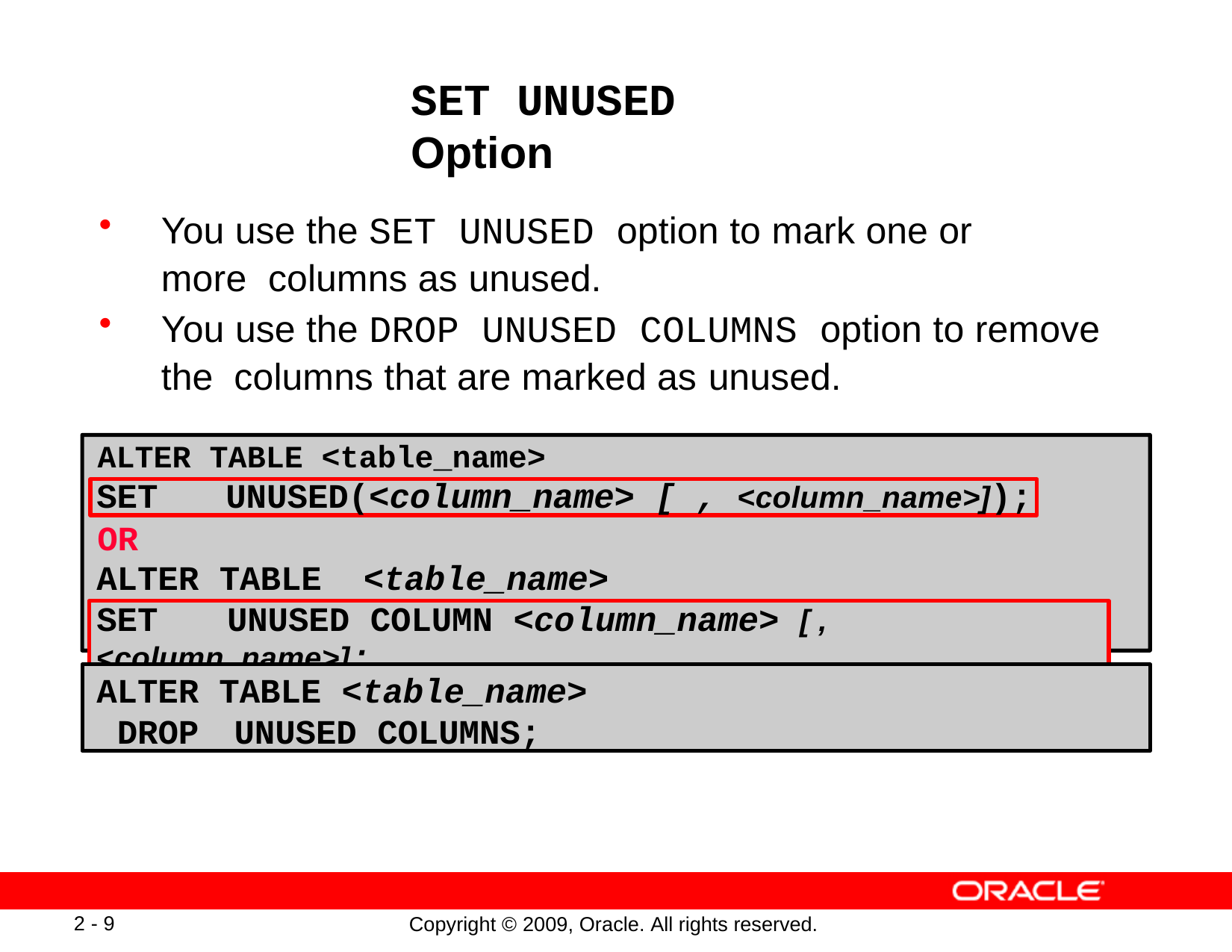

# SET UNUSED Option
You use the SET UNUSED option to mark one or more  columns as unused.
You use the DROP UNUSED COLUMNS option to remove the  columns that are marked as unused.
ALTER TABLE	<table_name>

SET	UNUSED(<column_name> [ , <column_name>]);
OR
ALTER TABLE	<table_name>
SET	UNUSED COLUMN <column_name> [ , <column_name>];
ALTER TABLE <table_name>  DROP	UNUSED COLUMNS;
2 - 9
Copyright © 2009, Oracle. All rights reserved.